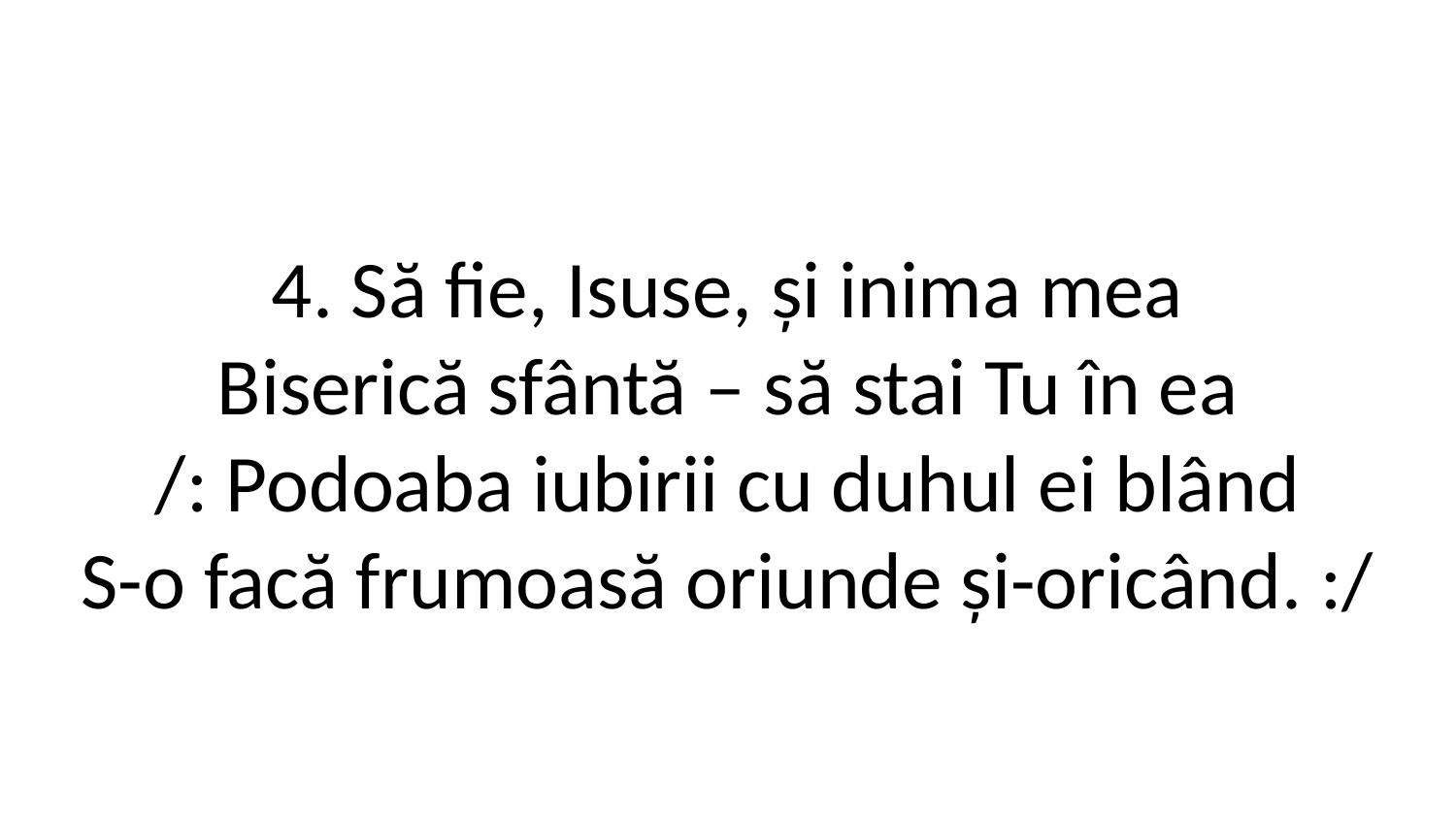

4. Să fie, Isuse, și inima mea
Biserică sfântă – să stai Tu în ea
/: Podoaba iubirii cu duhul ei blând
S-o facă frumoasă oriunde și-oricând. :/